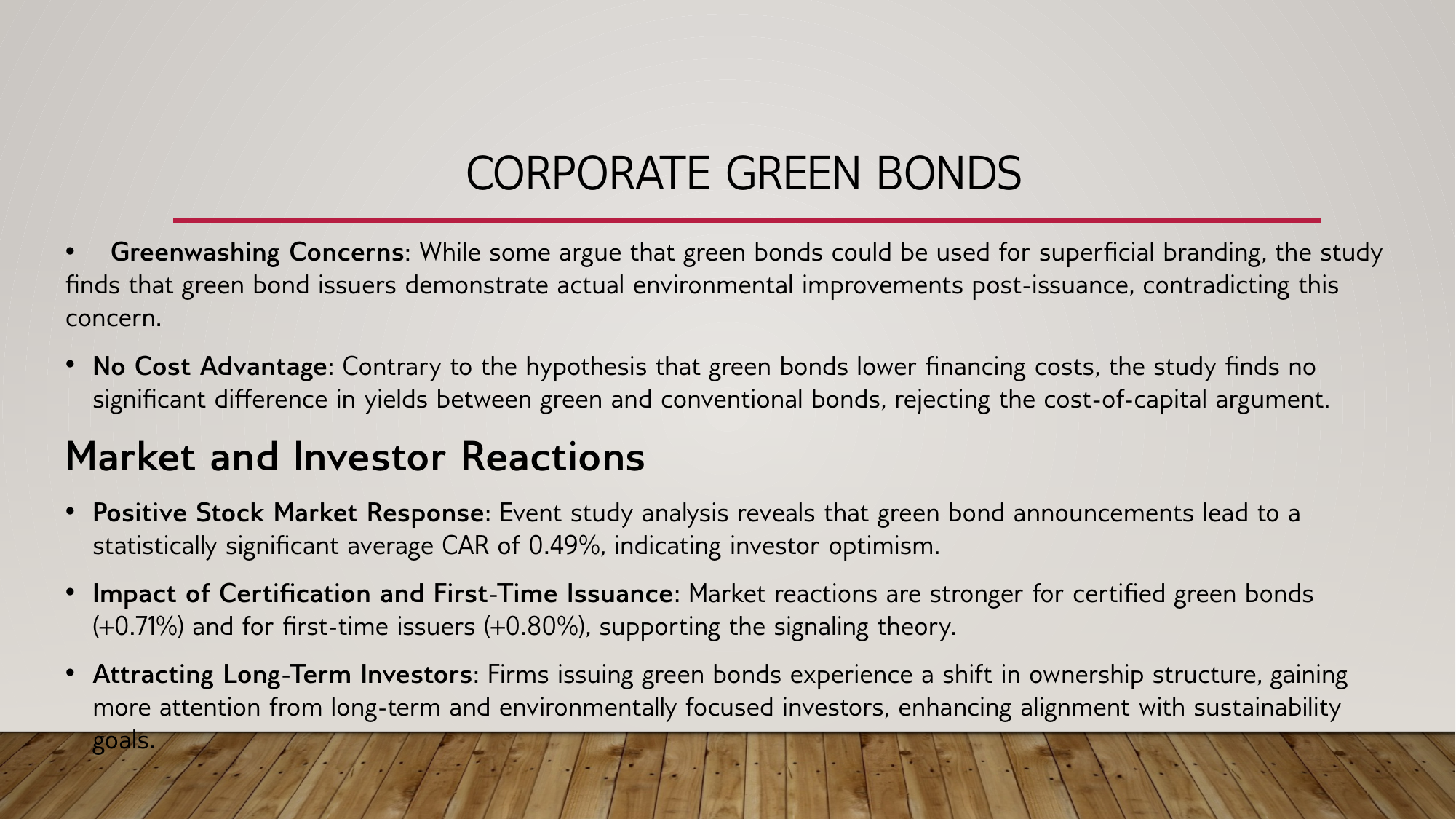

# Corporate green bonds
    Greenwashing Concerns: While some argue that green bonds could be used for superficial branding, the study finds that green bond issuers demonstrate actual environmental improvements post-issuance, contradicting this concern.
No Cost Advantage: Contrary to the hypothesis that green bonds lower financing costs, the study finds no significant difference in yields between green and conventional bonds, rejecting the cost-of-capital argument.
Market and Investor Reactions
Positive Stock Market Response: Event study analysis reveals that green bond announcements lead to a statistically significant average CAR of 0.49%, indicating investor optimism.
Impact of Certification and First-Time Issuance: Market reactions are stronger for certified green bonds (+0.71%) and for first-time issuers (+0.80%), supporting the signaling theory.
Attracting Long-Term Investors: Firms issuing green bonds experience a shift in ownership structure, gaining more attention from long-term and environmentally focused investors, enhancing alignment with sustainability goals.